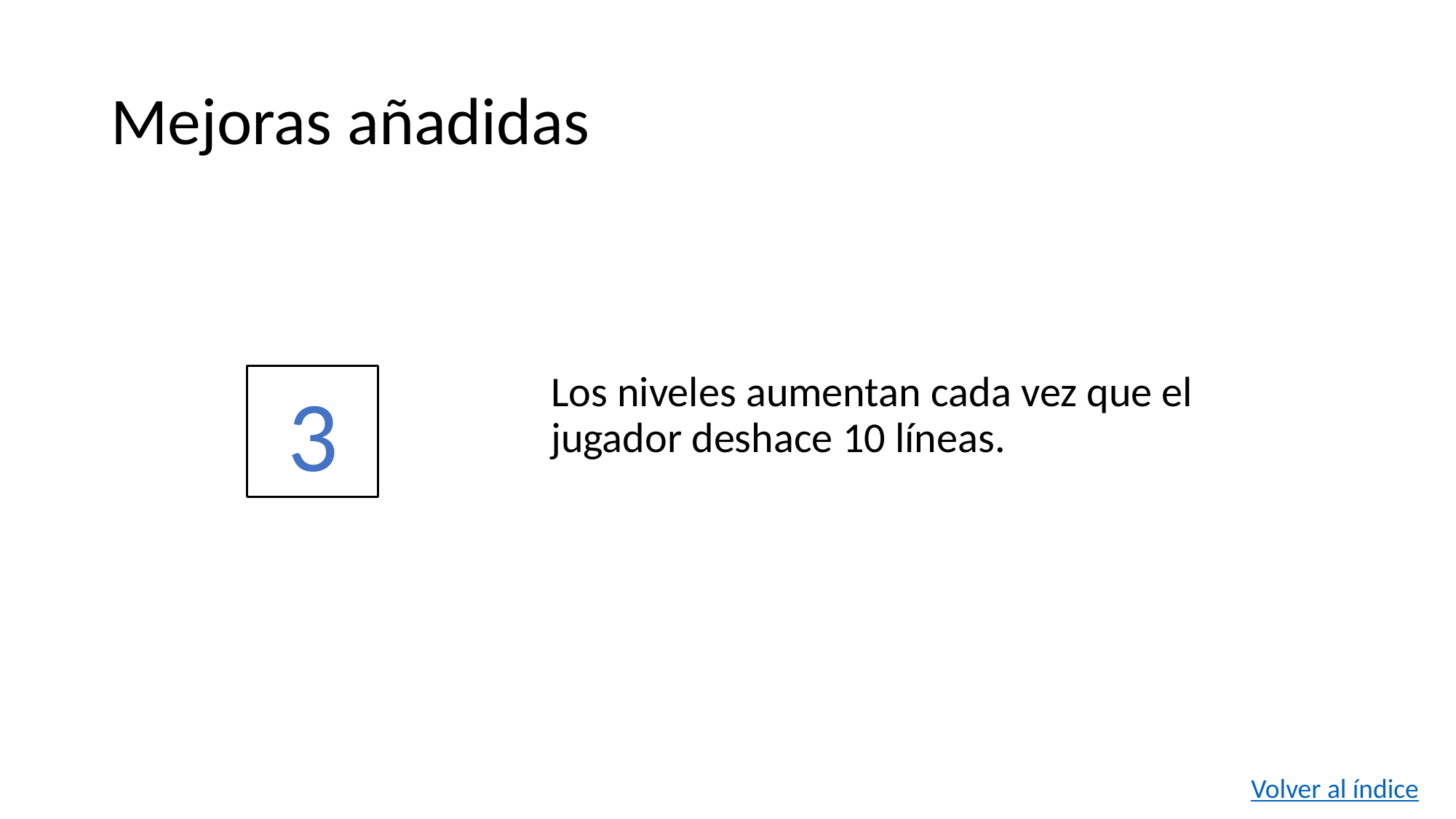

# Mejoras añadidas
Los niveles aumentan cada vez que el jugador deshace 10 líneas.
3
Volver al índice